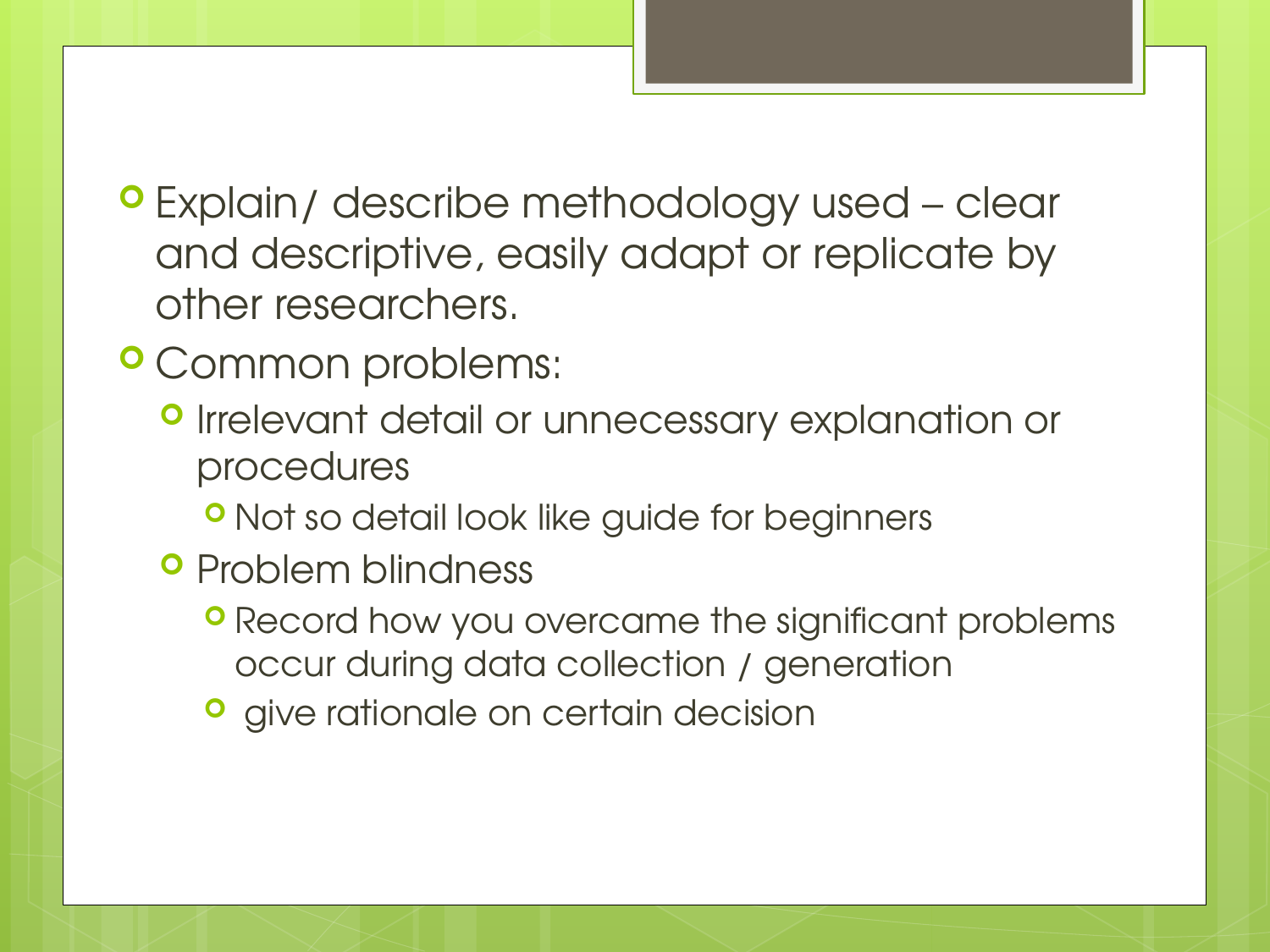

Explain/ describe methodology used – clear and descriptive, easily adapt or replicate by other researchers.
Common problems:
Irrelevant detail or unnecessary explanation or procedures
Not so detail look like guide for beginners
Problem blindness
Record how you overcame the significant problems occur during data collection / generation
 give rationale on certain decision